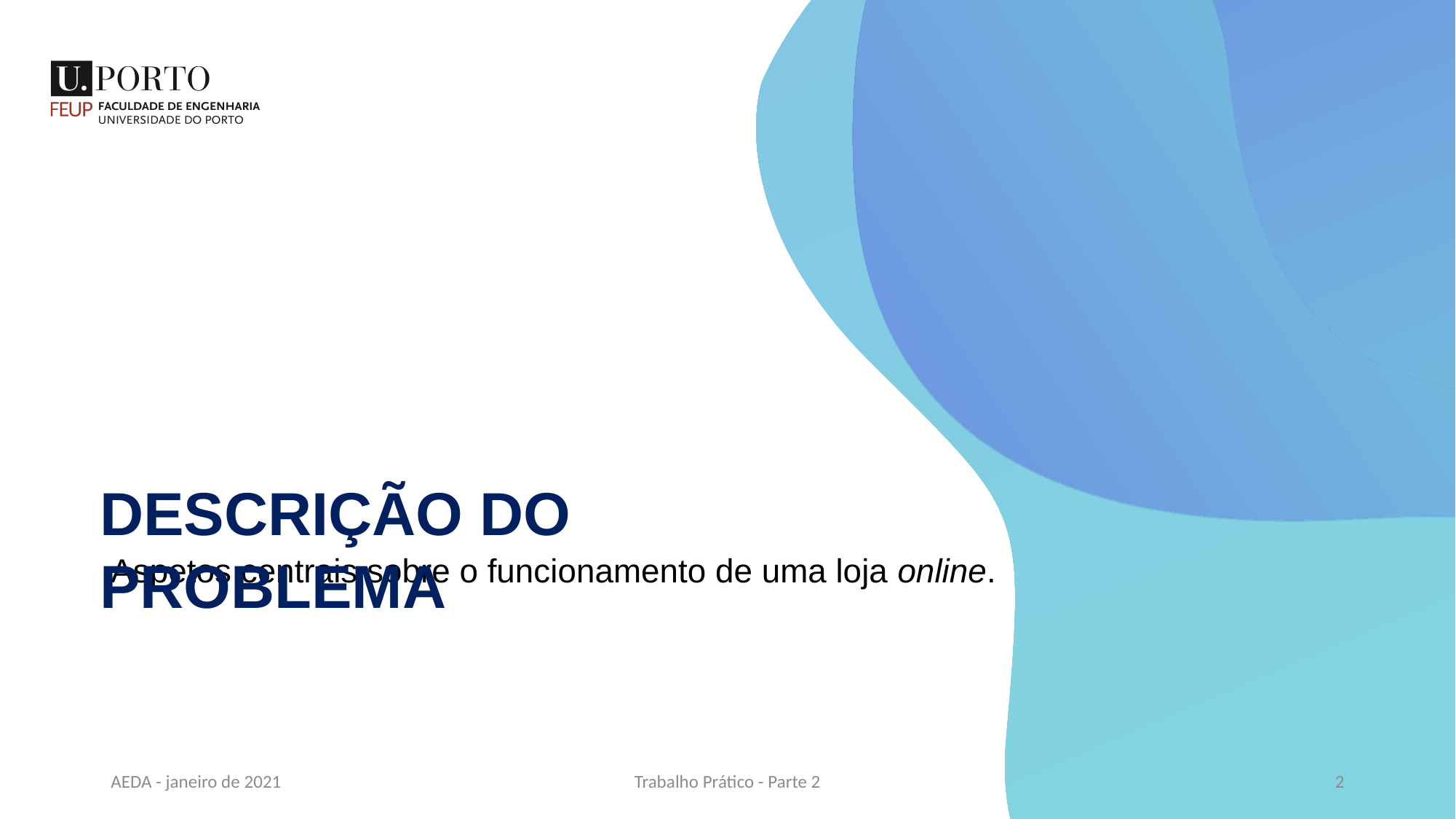

DESCRIÇÃO DO PROBLEMA
Aspetos centrais sobre o funcionamento de uma loja online.
AEDA - janeiro de 2021
Trabalho Prático - Parte 2
2